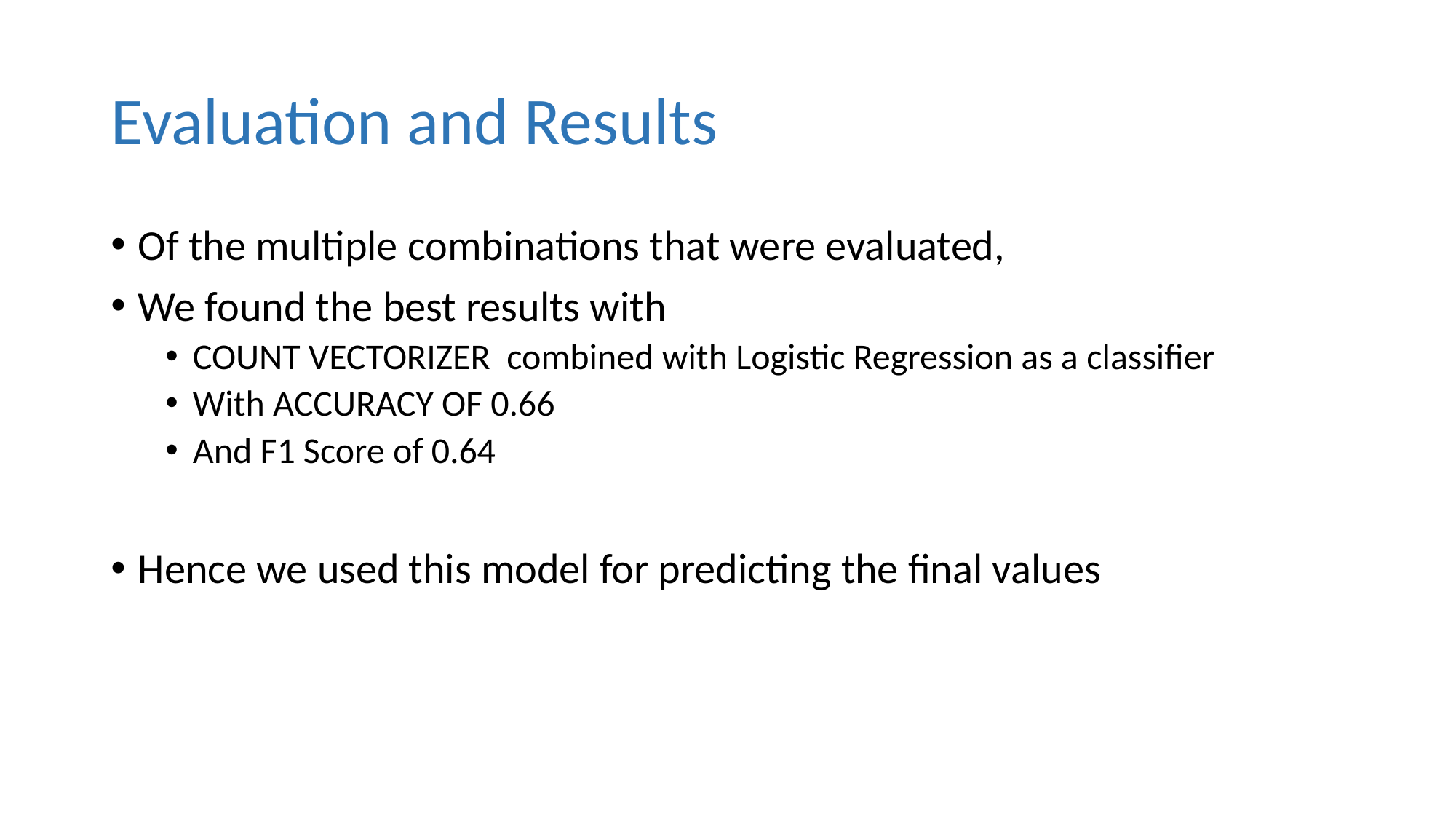

# Evaluation and Results
Of the multiple combinations that were evaluated,
We found the best results with
COUNT VECTORIZER  combined with Logistic Regression as a classifier
With ACCURACY OF 0.66
And F1 Score of 0.64

Hence we used this model for predicting the final values